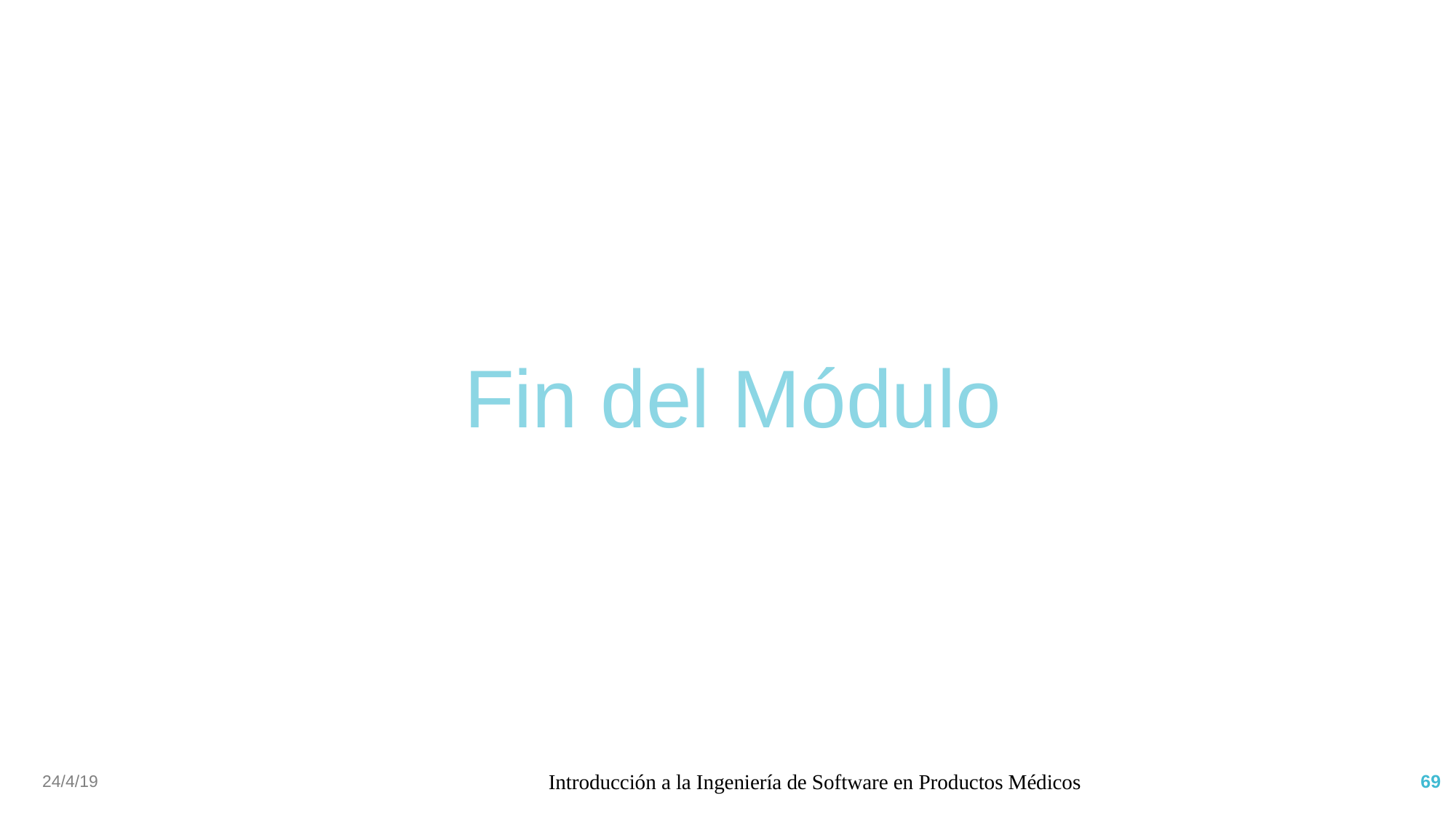

Fin del Módulo
24/4/19
Introducción a la Ingeniería de Software en Productos Médicos
69